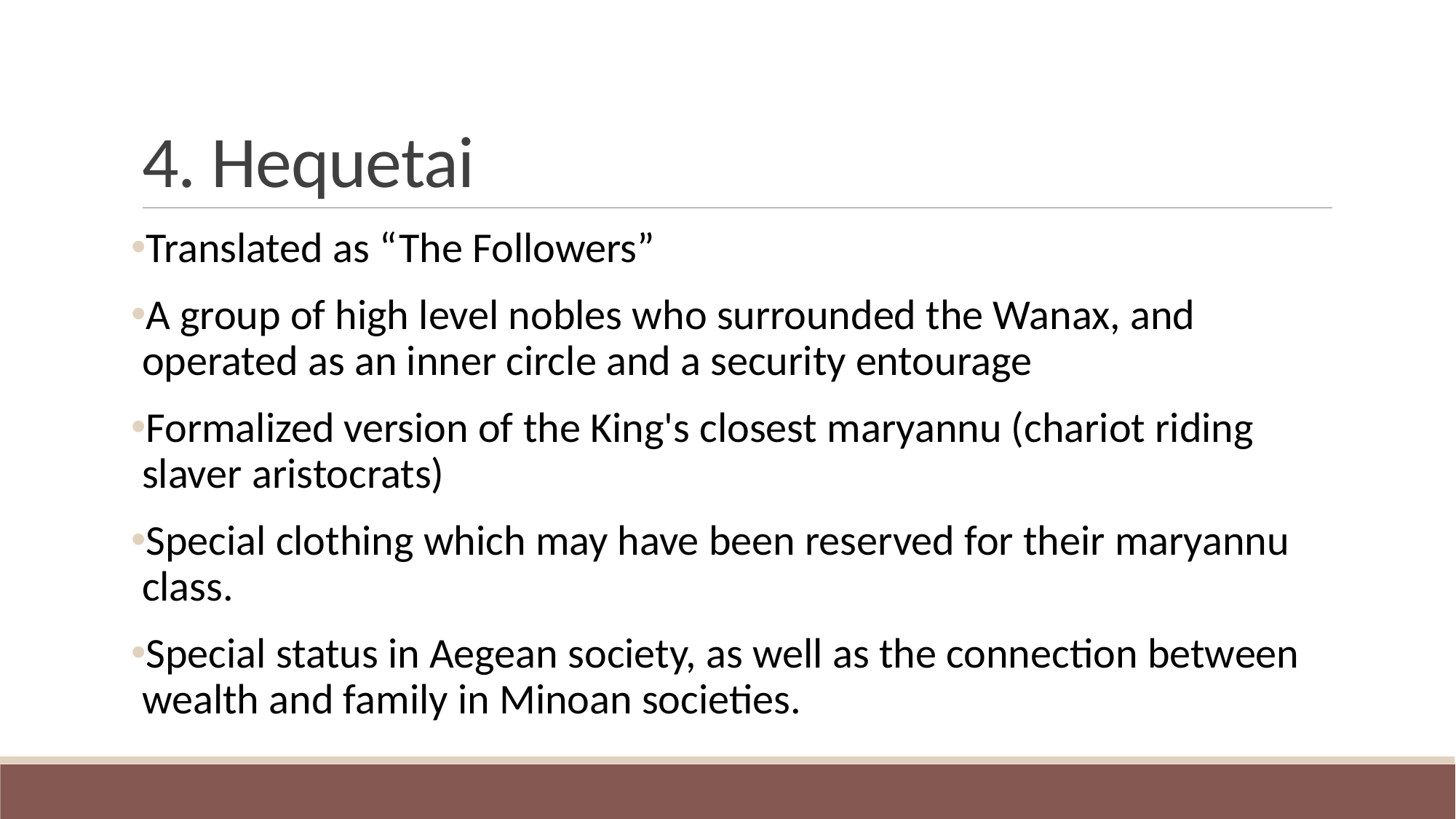

# 4. Hequetai
Translated as “The Followers”
A group of high level nobles who surrounded the Wanax, and operated as an inner circle and a security entourage
Formalized version of the King's closest maryannu (chariot riding slaver aristocrats)
Special clothing which may have been reserved for their maryannu class.
Special status in Aegean society, as well as the connection between wealth and family in Minoan societies.